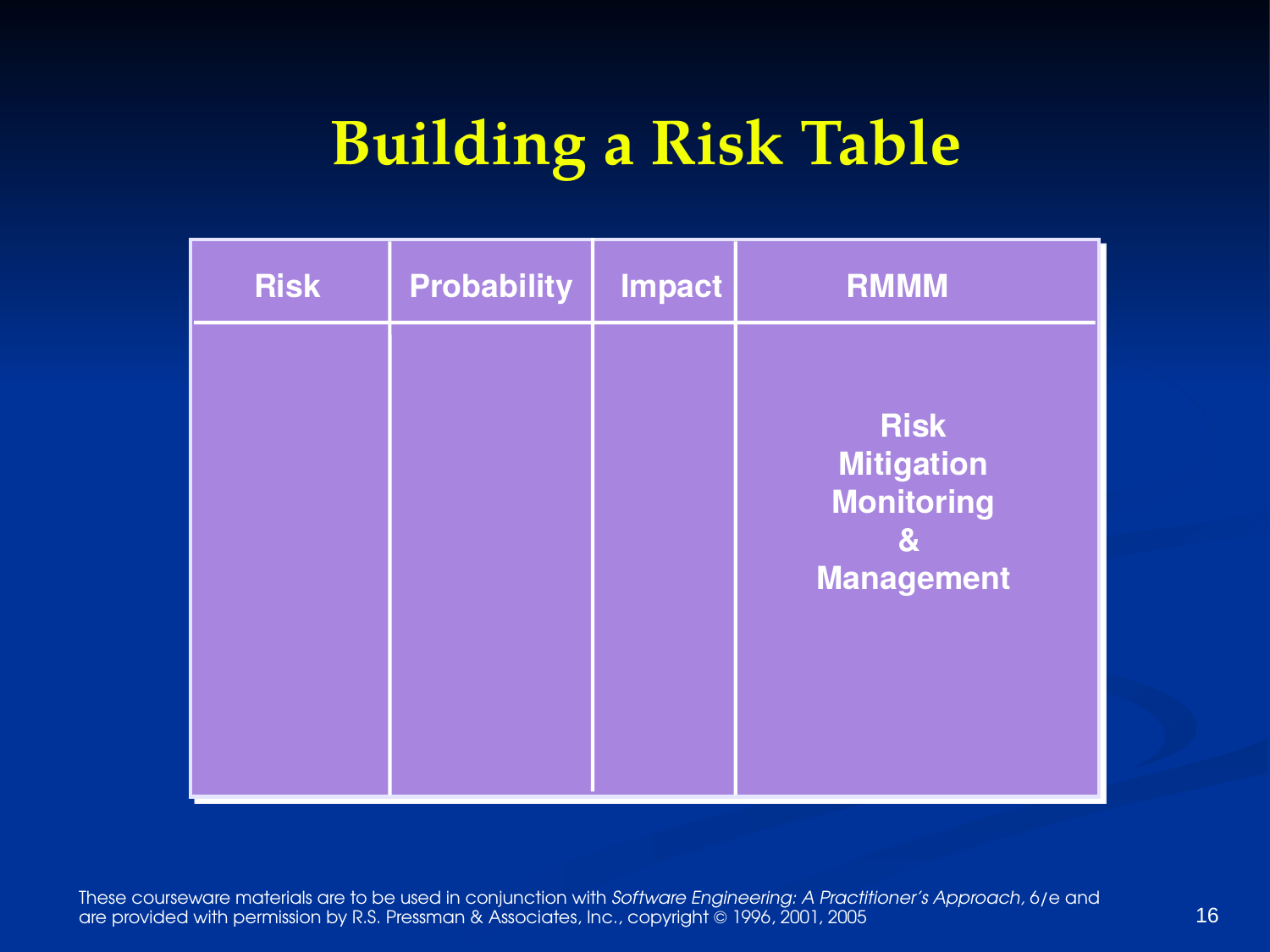

# Building a Risk Table

Risk
Probability
Impact
RMMM

Risk
Mitigation
Monitoring
&
Management
These courseware materials are to be used in conjunction with Software Engineering: A Practitioner’s Approach, 6/e and are provided with permission by R.S. Pressman & Associates, Inc., copyright © 1996, 2001, 2005
16